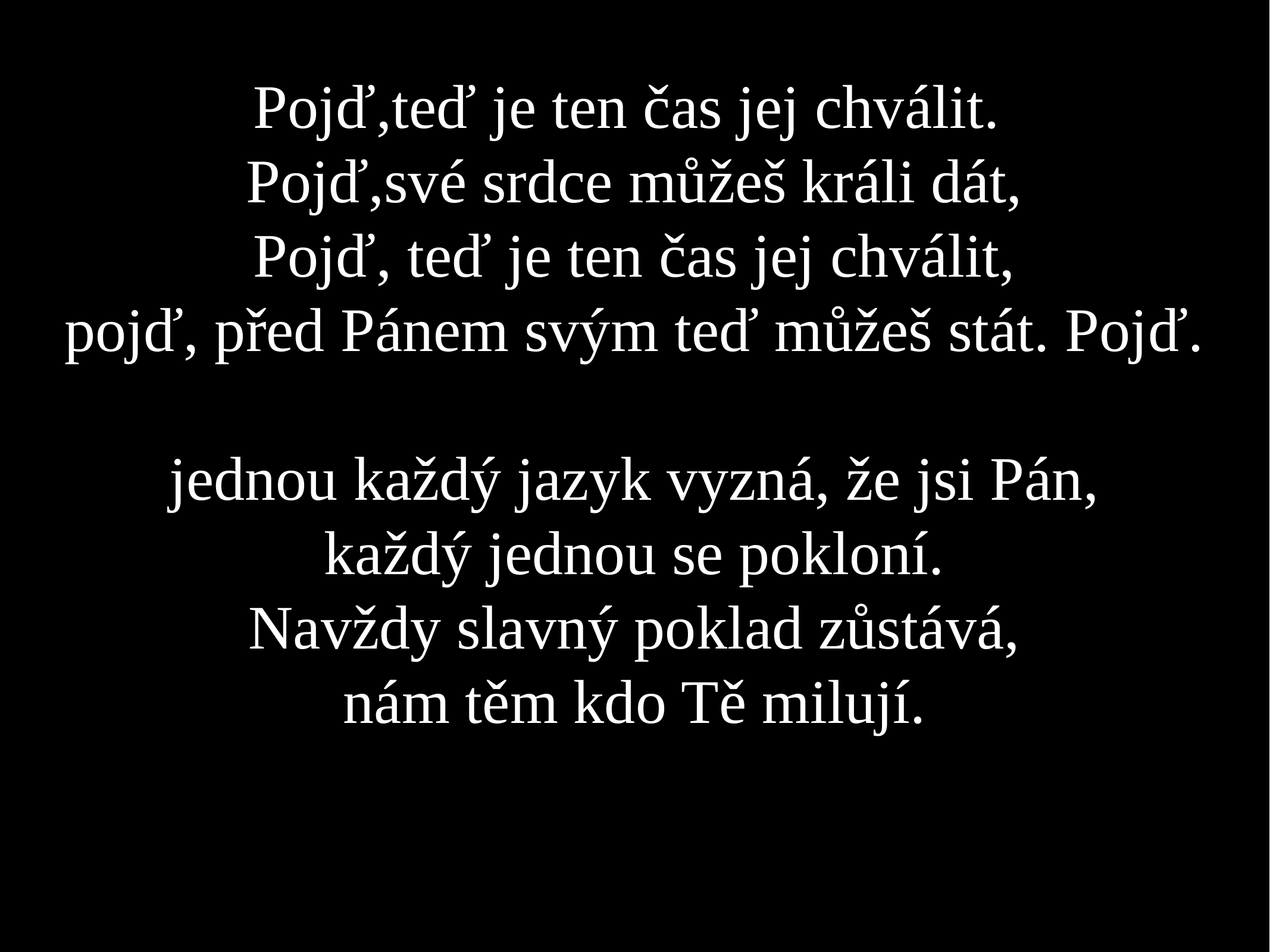

Pojď,teď je ten čas jej chválit.
Pojď,své srdce můžeš králi dát,
Pojď, teď je ten čas jej chválit,
pojď, před Pánem svým teď můžeš stát. Pojď.

jednou každý jazyk vyzná, že jsi Pán,
každý jednou se pokloní.
Navždy slavný poklad zůstává,
nám těm kdo Tě milují.